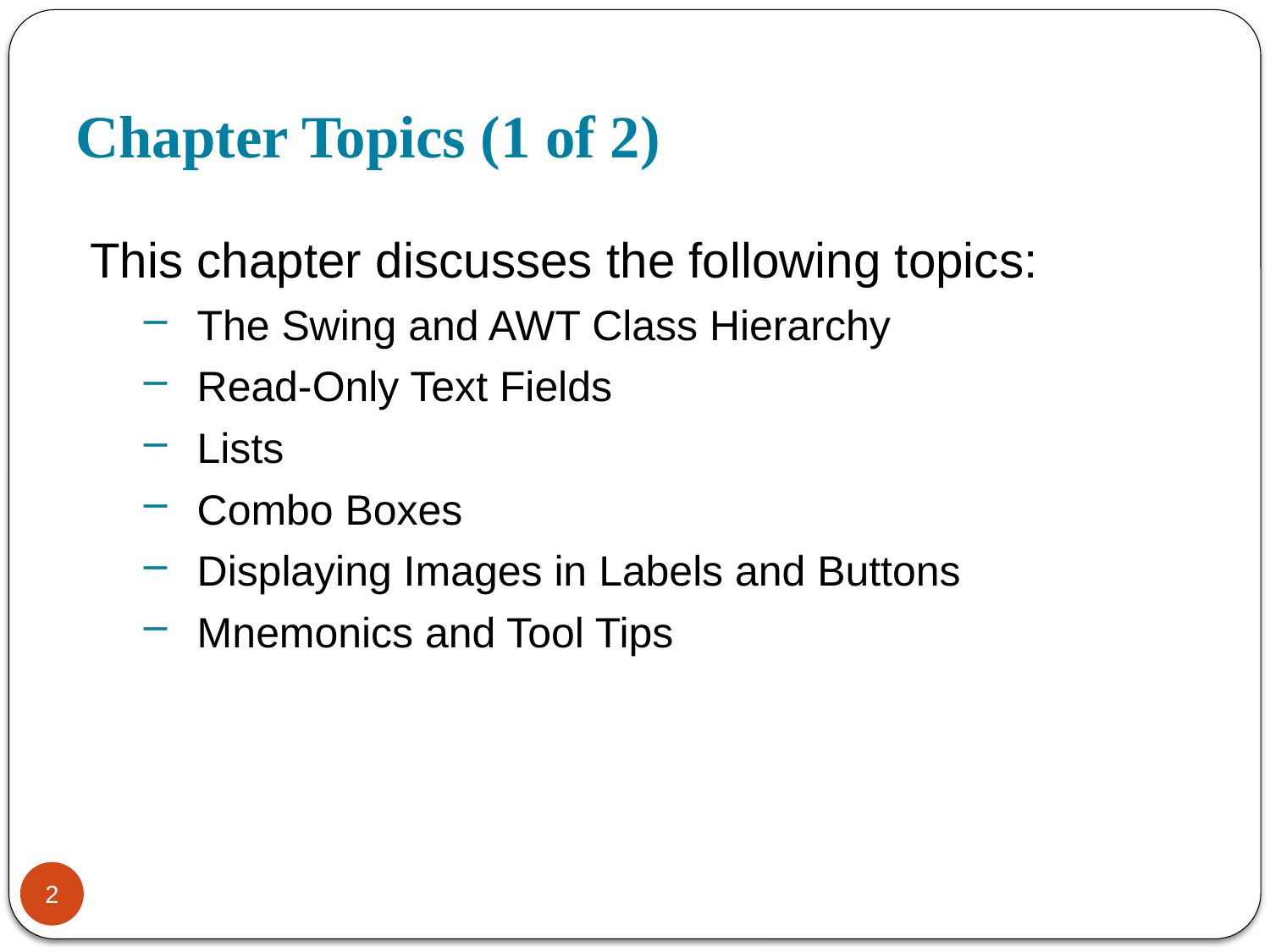

# Chapter Topics (1 of 2)
This chapter discusses the following topics:
The Swing and AWT Class Hierarchy
Read-Only Text Fields
Lists
Combo Boxes
Displaying Images in Labels and Buttons
Mnemonics and Tool Tips
2